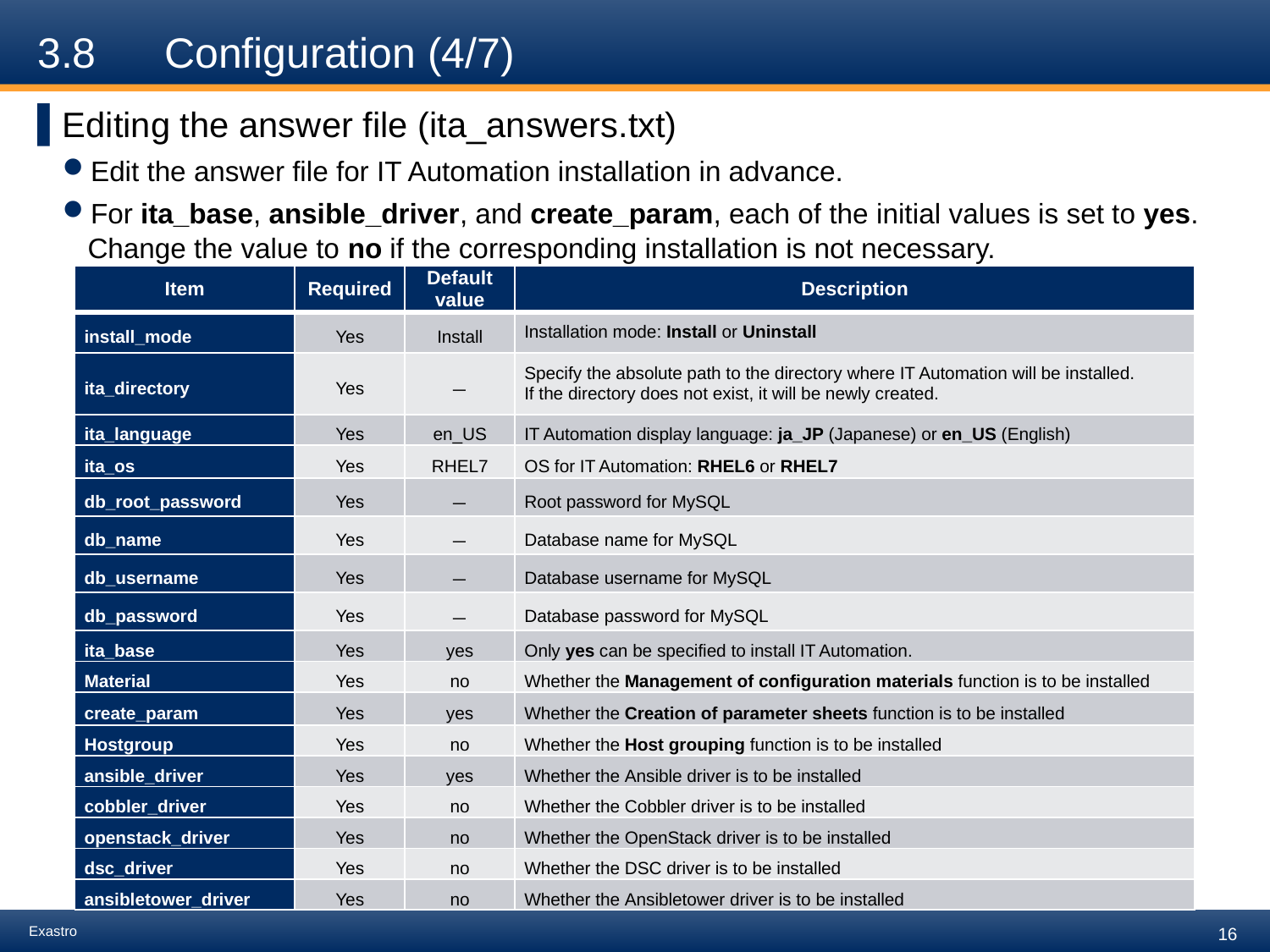

# 3.8	Configuration (4/7)
Editing the answer file (ita_answers.txt)
Edit the answer file for IT Automation installation in advance.
For ita_base, ansible_driver, and create_param, each of the initial values is set to yes. Change the value to no if the corresponding installation is not necessary.

| Item | Required | Default value | Description |
| --- | --- | --- | --- |
| install\_mode | Yes | Install | Installation mode: Install or Uninstall |
| ita\_directory | Yes | － | Specify the absolute path to the directory where IT Automation will be installed. If the directory does not exist, it will be newly created. |
| ita\_language | Yes | en\_US | IT Automation display language: ja\_JP (Japanese) or en\_US (English) |
| ita\_os | Yes | RHEL7 | OS for IT Automation: RHEL6 or RHEL7 |
| db\_root\_password | Yes | － | Root password for MySQL |
| db\_name | Yes | － | Database name for MySQL |
| db\_username | Yes | － | Database username for MySQL |
| db\_password | Yes | － | Database password for MySQL |
| ita\_base | Yes | yes | Only yes can be specified to install IT Automation. |
| Material | Yes | no | Whether the Management of configuration materials function is to be installed |
| create\_param | Yes | yes | Whether the Creation of parameter sheets function is to be installed |
| Hostgroup | Yes | no | Whether the Host grouping function is to be installed |
| ansible\_driver | Yes | yes | Whether the Ansible driver is to be installed |
| cobbler\_driver | Yes | no | Whether the Cobbler driver is to be installed |
| openstack\_driver | Yes | no | Whether the OpenStack driver is to be installed |
| dsc\_driver | Yes | no | Whether the DSC driver is to be installed |
| ansibletower\_driver | Yes | no | Whether the Ansibletower driver is to be installed |